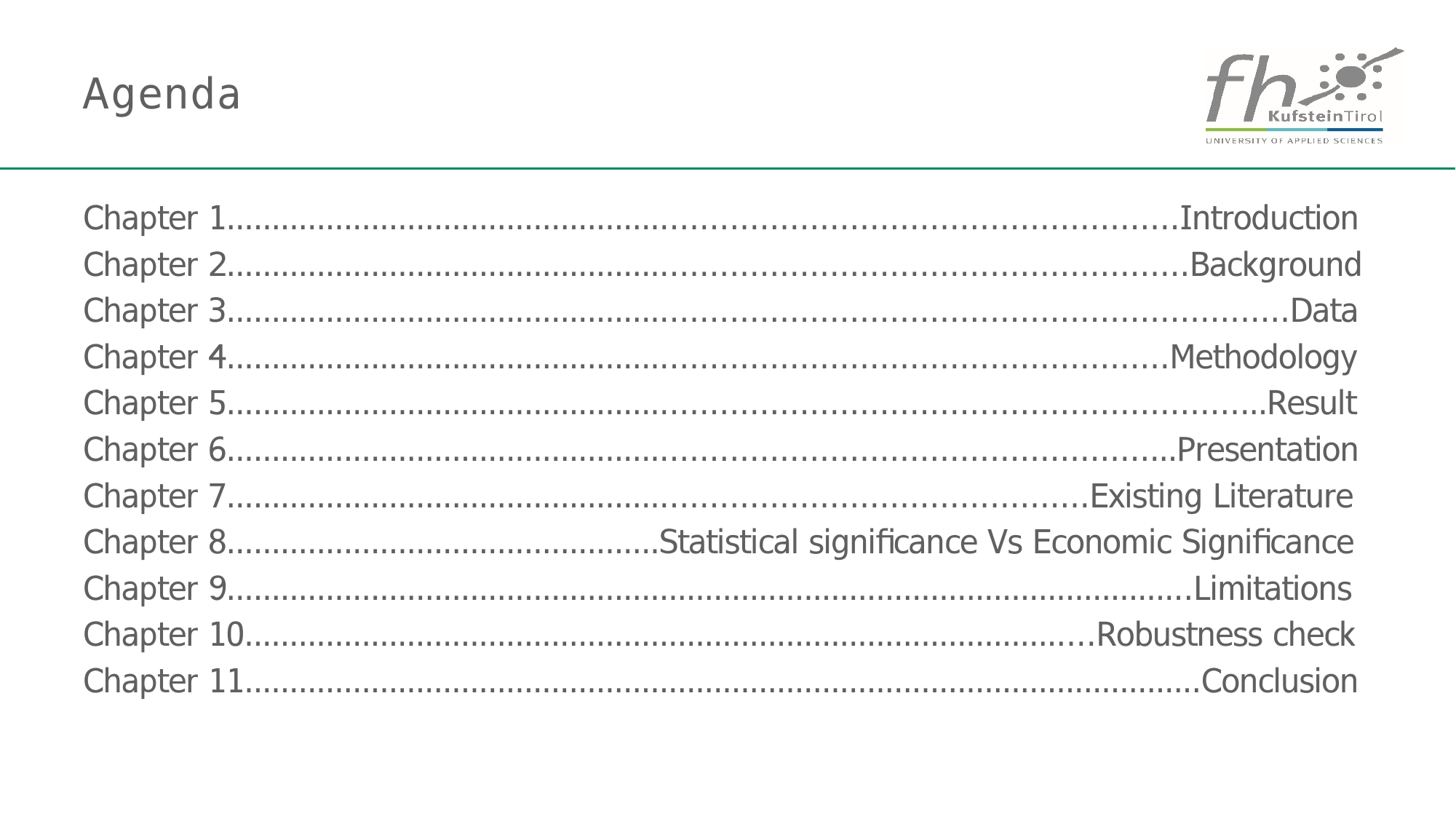

# Agenda
Chapter 1…………………………………………....................................................Introduction
Chapter 2………………………………………….....................................................Background
Chapter 3…………………………………………...............................................................Data
Chapter 4…………………………………………...................................................Methodology
Chapter 5…………………………………………..........................................................…Result
Chapter 6………………………………………….................................................…Presentation
Chapter 7…………………………………………...........................................Existing Literature
Chapter 8…………………………………………Statistical significance Vs Economic Significance
Chapter 9……………………………………………………………………………………………..Limitations
Chapter 10………………………………………………………………………………....Robustness check
Chapter 11…………………………………………………………………………………………….Conclusion